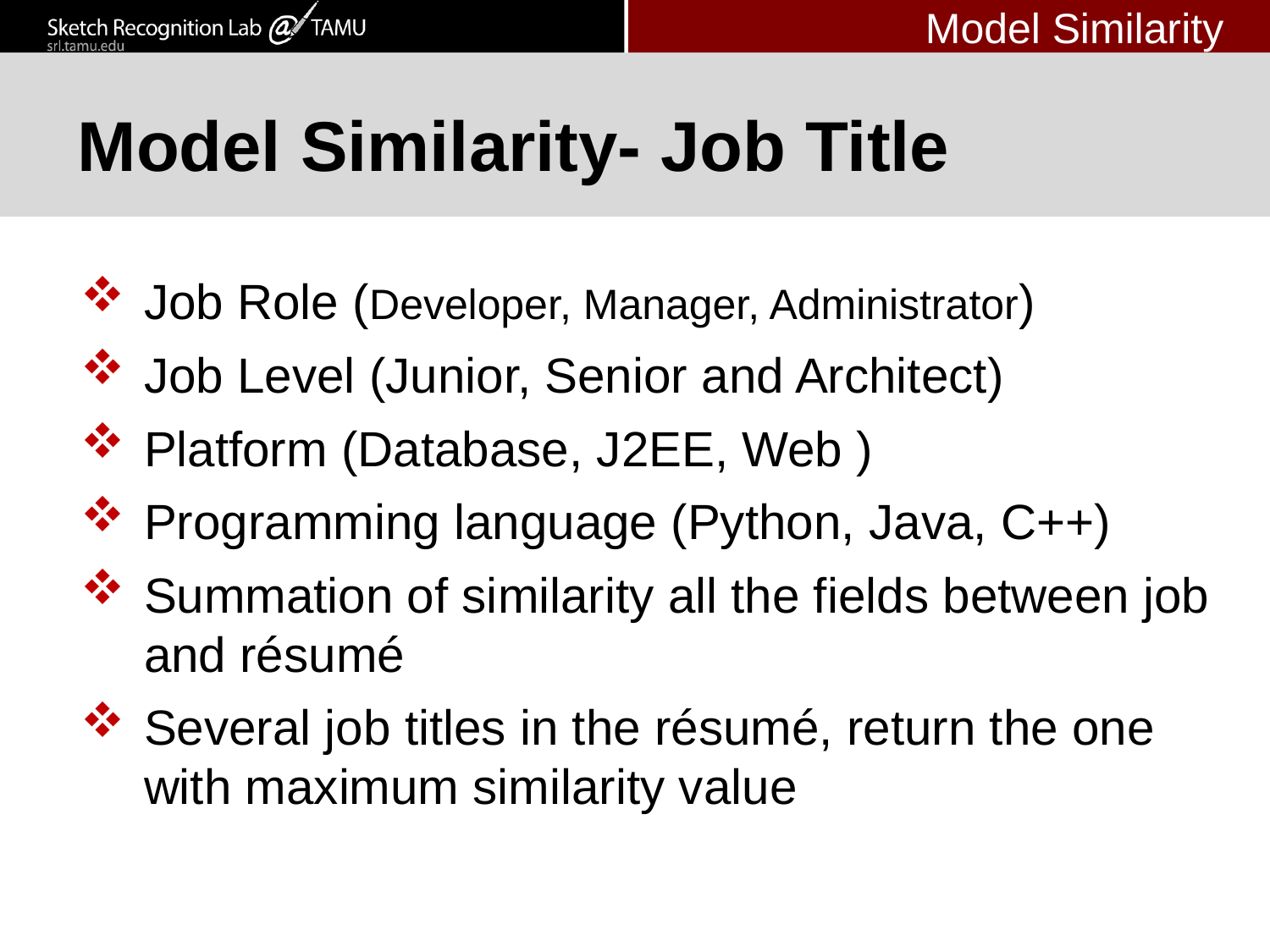

Model Similarity
# Model Similarity- Job Title
Job Role (Developer, Manager, Administrator)
Job Level (Junior, Senior and Architect)
Platform (Database, J2EE, Web )
Programming language (Python, Java, C++)
Summation of similarity all the fields between job and résumé
Several job titles in the résumé, return the one with maximum similarity value